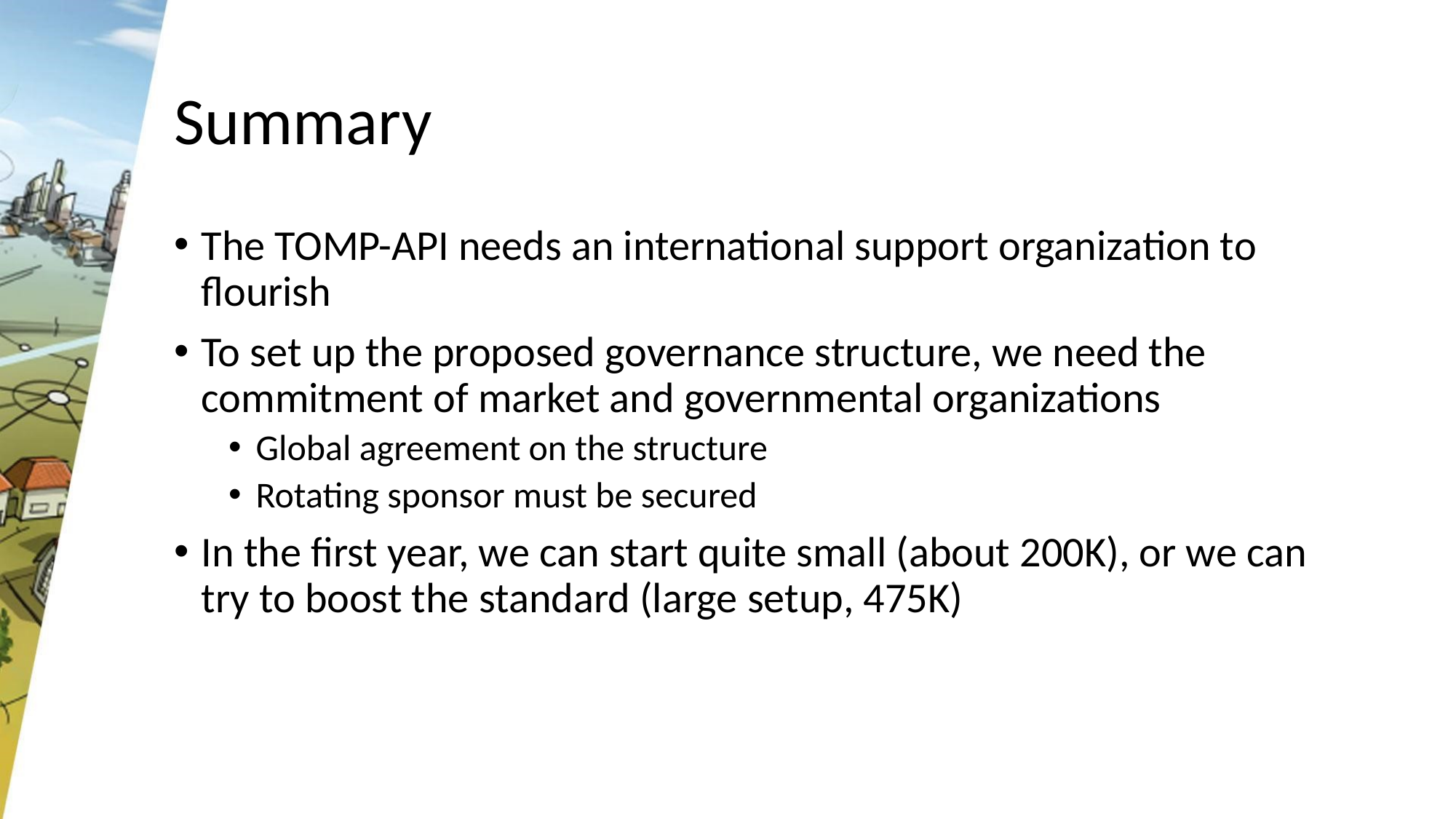

# Summary
The TOMP-API needs an international support organization to flourish
To set up the proposed governance structure, we need the commitment of market and governmental organizations
Global agreement on the structure
Rotating sponsor must be secured
In the first year, we can start quite small (about 200K), or we can try to boost the standard (large setup, 475K)